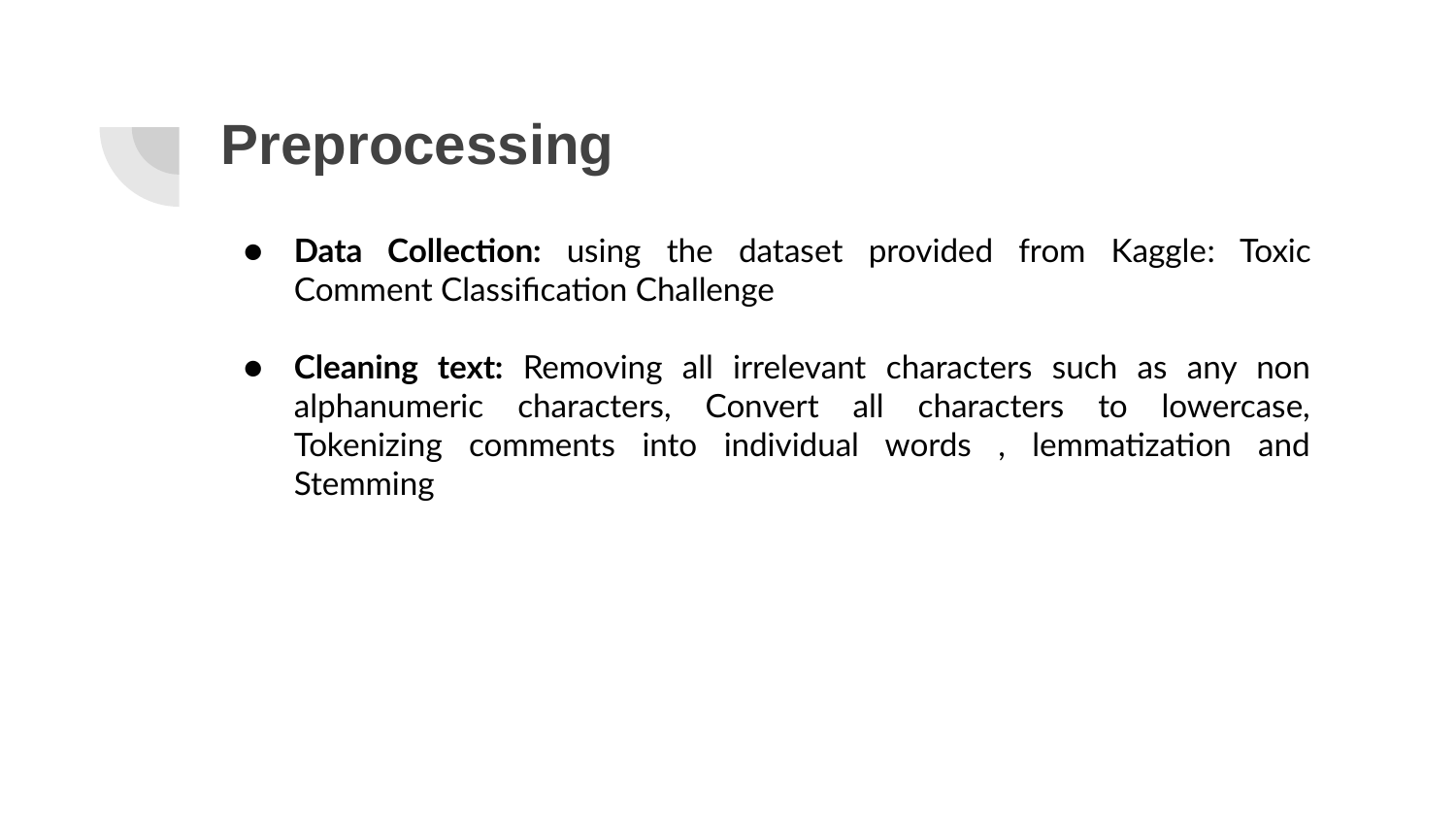

# Preprocessing
Data Collection: using the dataset provided from Kaggle: Toxic Comment Classification Challenge

Cleaning text: Removing all irrelevant characters such as any non alphanumeric characters, Convert all characters to lowercase, Tokenizing comments into individual words , lemmatization and Stemming